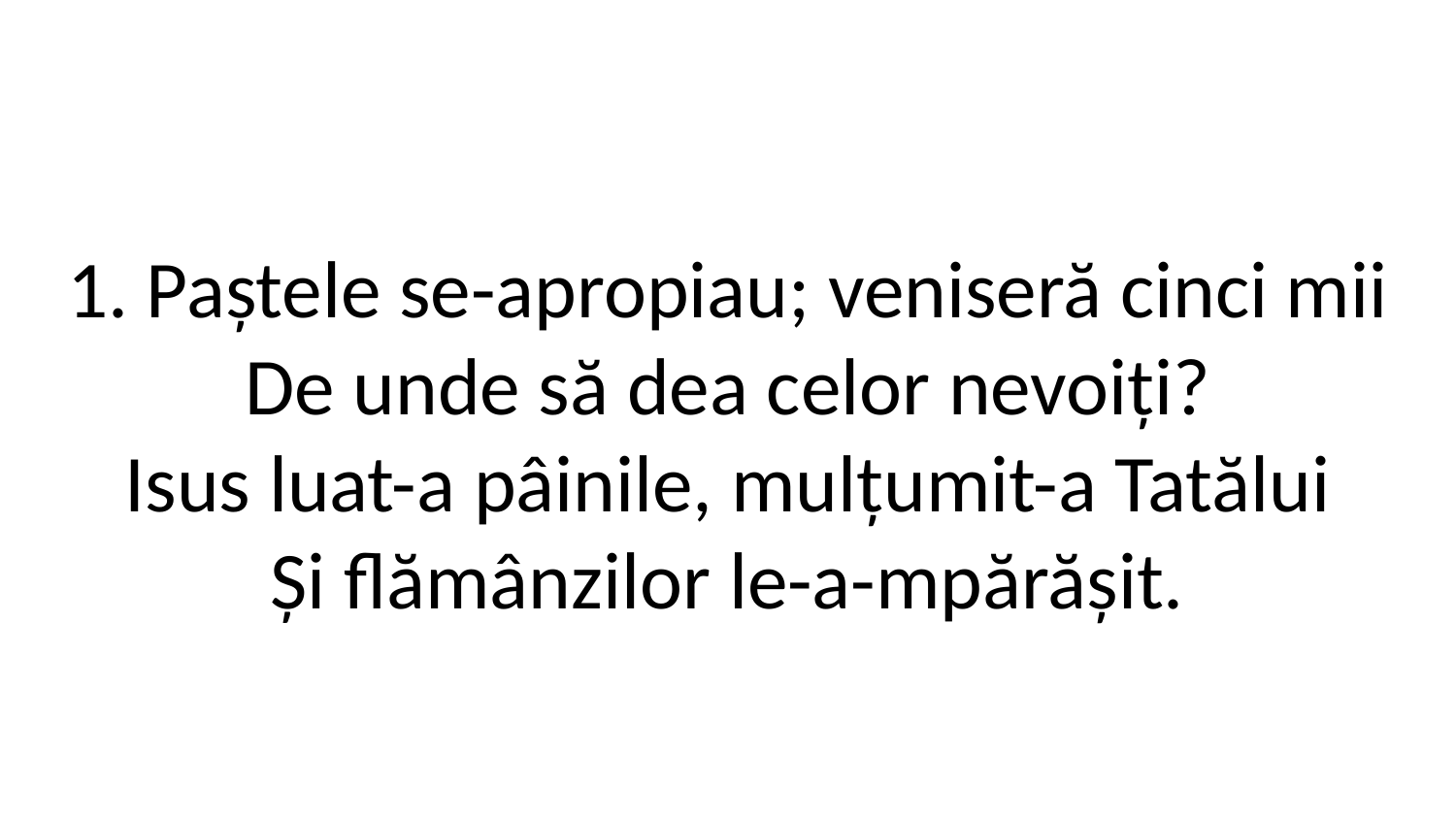

1. Paștele se-apropiau; veniseră cinci mii
De unde să dea celor nevoiți?
Isus luat-a pâinile, mulțumit-a Tatălui
Și flămânzilor le-a-mpărășit.